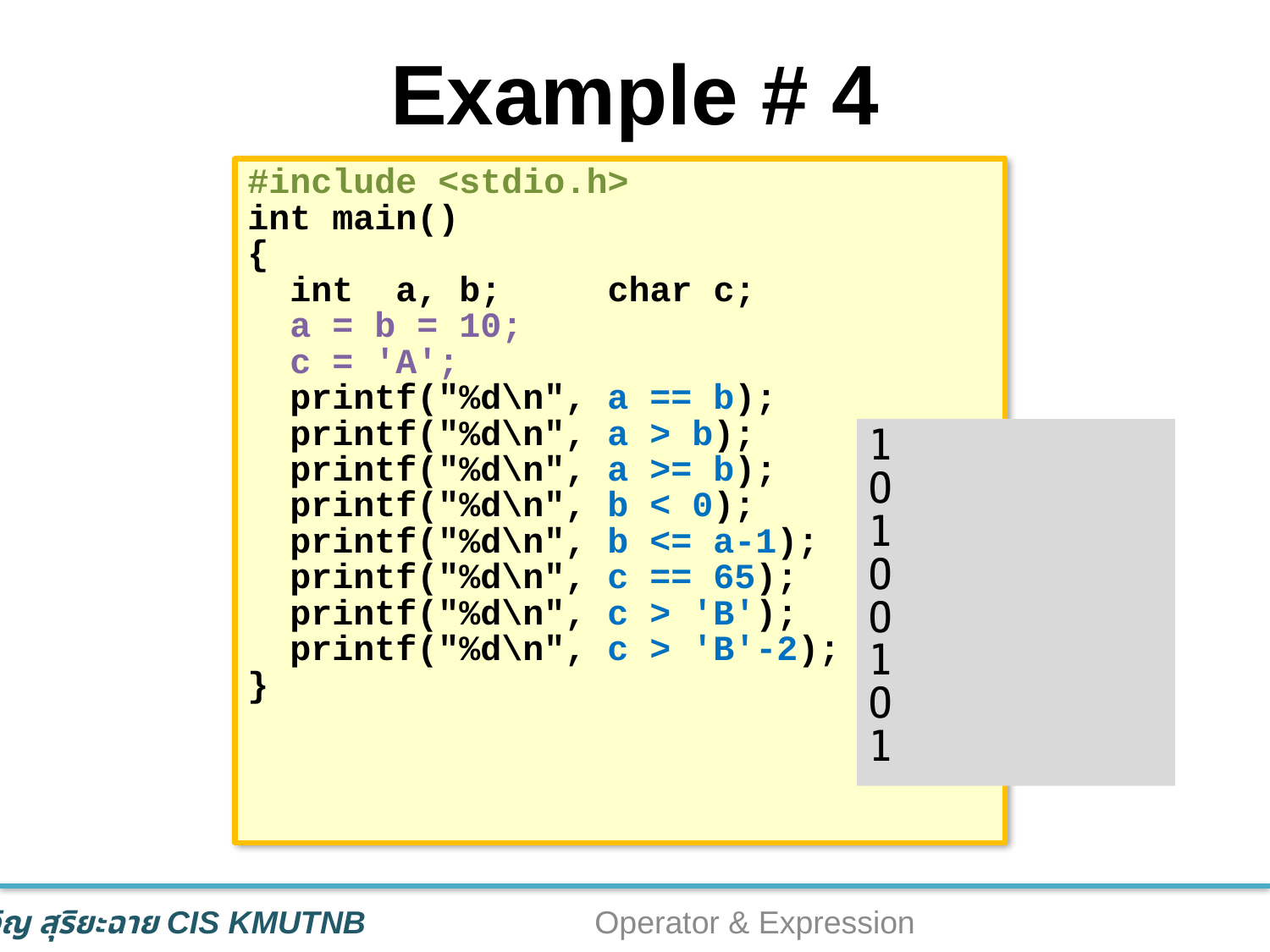

# Example # 4
#include <stdio.h>
int main()
{
  int  a, b;     char c;
  a = b = 10;
  c = 'A';
  printf("%d\n", a == b);
  printf("%d\n", a > b);
  printf("%d\n", a >= b);
  printf("%d\n", b < 0);
  printf("%d\n", b <= a-1);
  printf("%d\n", c == 65);
  printf("%d\n", c > 'B');
  printf("%d\n", c > 'B'-2);
}
1
0
1
0
0
1
0
1
19
Operator & Expression